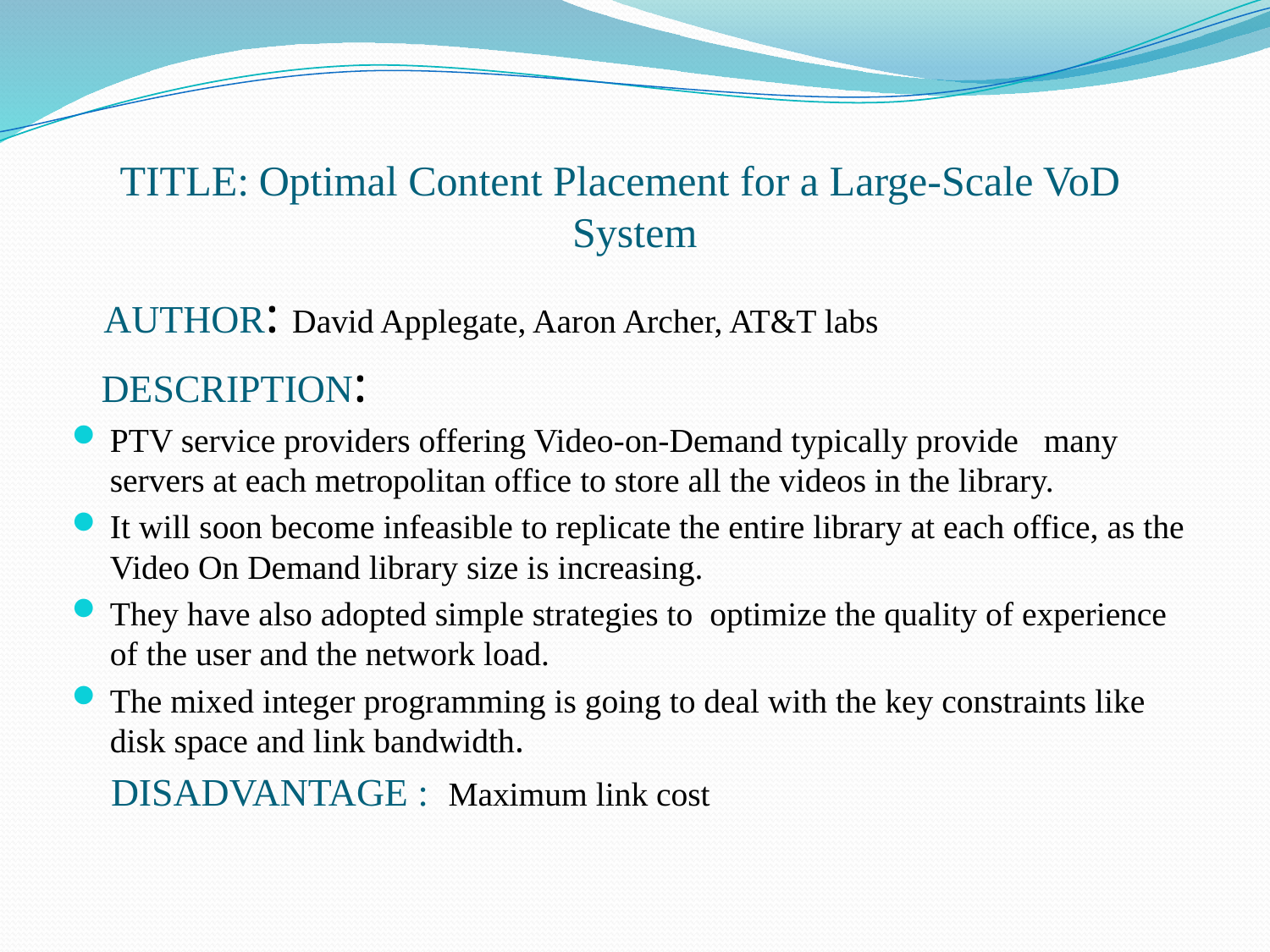

# TITLE: Optimal Content Placement for a Large-Scale VoD      System
   AUTHOR: David Applegate, Aaron Archer, AT&T labs
   DESCRIPTION:
PTV service providers offering Video-on-Demand typically provide   many servers at each metropolitan office to store all the videos in the library.
It will soon become infeasible to replicate the entire library at each office, as the Video On Demand library size is increasing.
They have also adopted simple strategies to  optimize the quality of experience of the user and the network load.
The mixed integer programming is going to deal with the key constraints like disk space and link bandwidth.
    DISADVANTAGE :  Maximum link cost